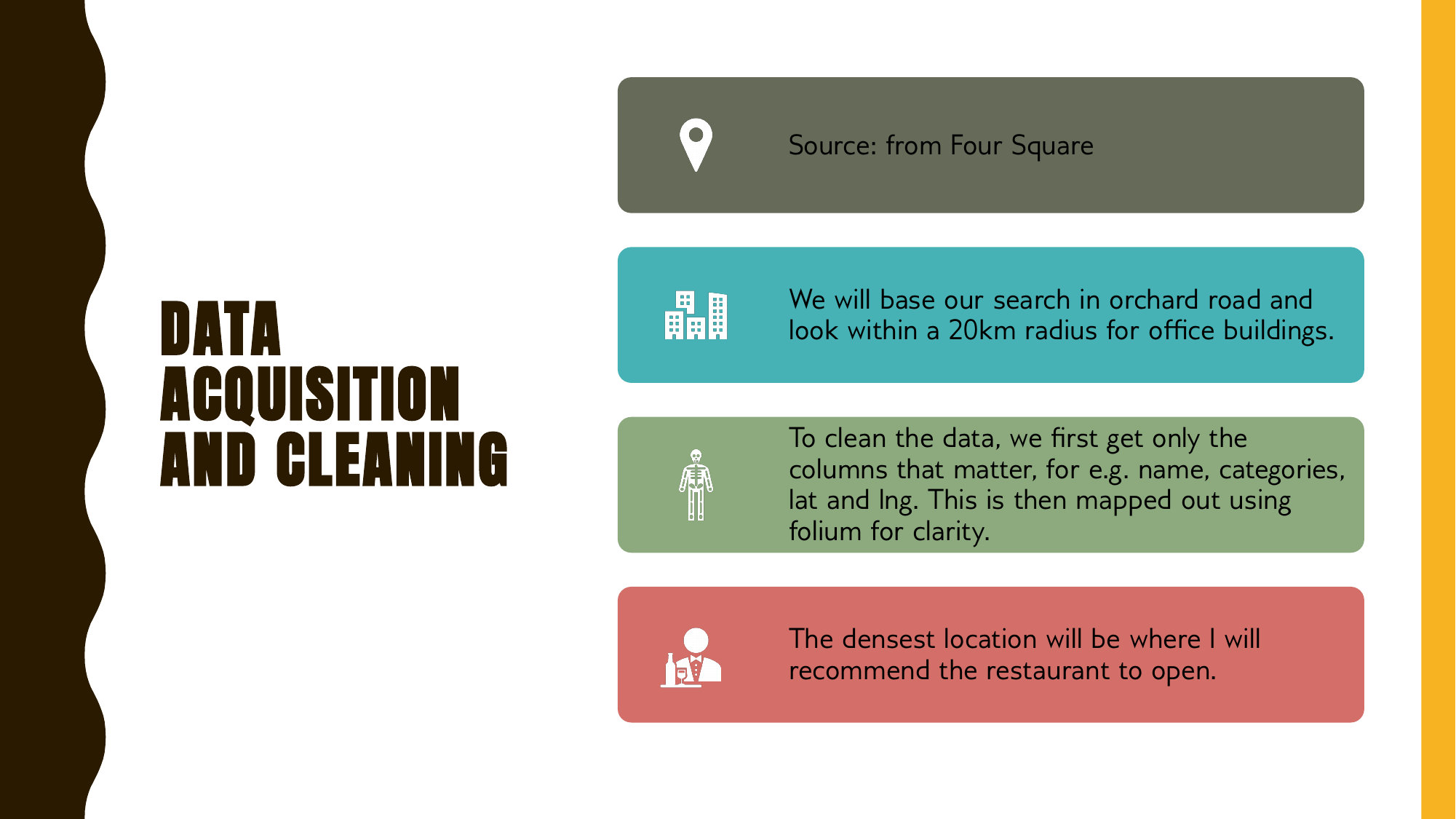

Source: from Four Square
We will base our search in orchard road and look within a 20km radius for office buildings.
To clean the data, we first get only the columns that matter, for e.g. name, categories, lat and lng. This is then mapped out using folium for clarity.
The densest location will be where I will recommend the restaurant to open.
# Data acquisition and cleaning